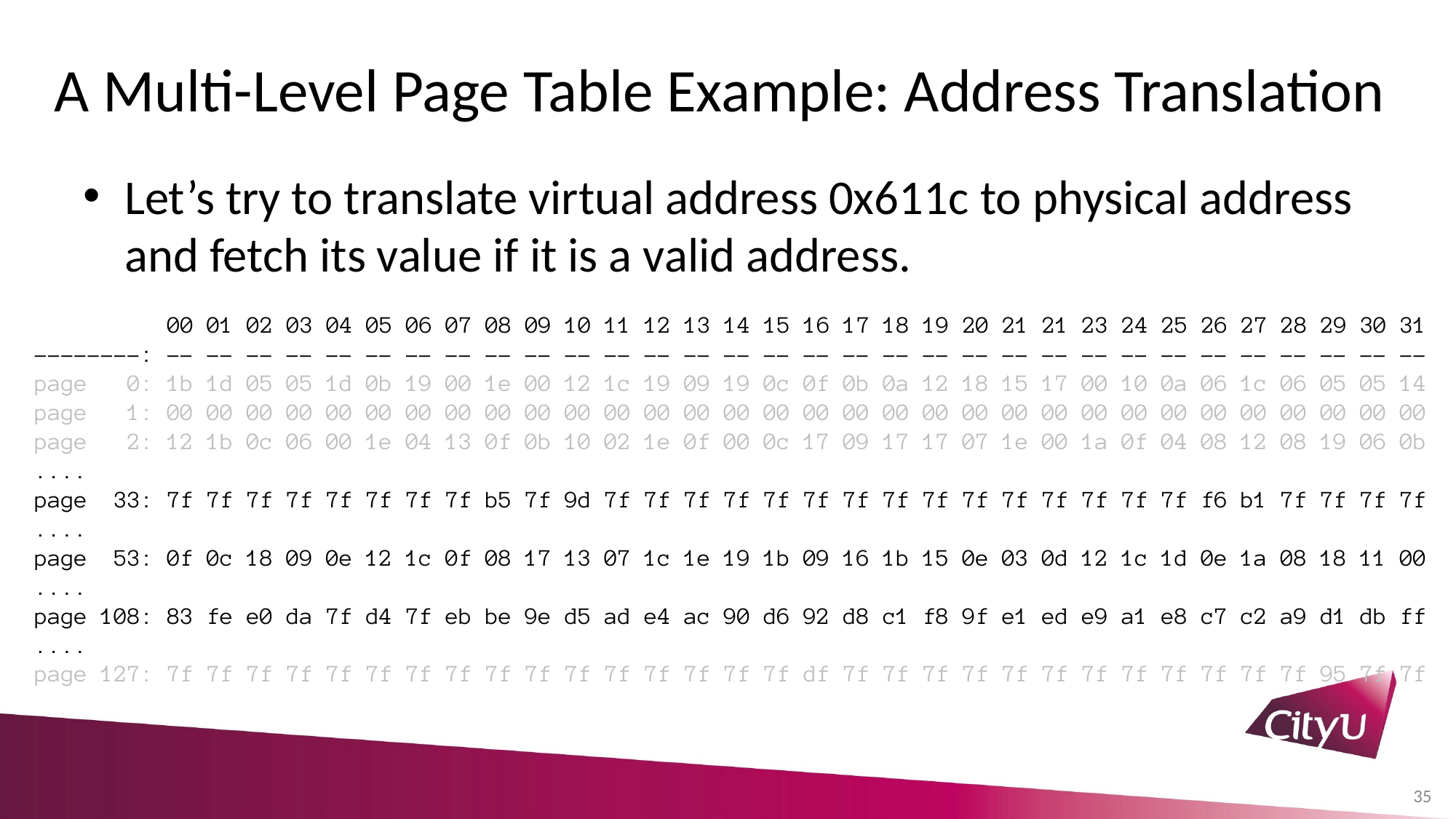

# A Multi-Level Page Table Example: Address Translation
Let’s try to translate virtual address 0x611c to physical address and fetch its value if it is a valid address.

          00 01 02 03 04 05 06 07 08 09 10 11 12 13 14 15 16 17 18 19 20 21 21 23 24 25 26 27 28 29 30 31
--------: -- -- -- -- -- -- -- -- -- -- -- -- -- -- -- -- -- -- -- -- -- -- -- -- -- -- -- -- -- -- -- --
page   0: 1b 1d 05 05 1d 0b 19 00 1e 00 12 1c 19 09 19 0c 0f 0b 0a 12 18 15 17 00 10 0a 06 1c 06 05 05 14
page   1: 00 00 00 00 00 00 00 00 00 00 00 00 00 00 00 00 00 00 00 00 00 00 00 00 00 00 00 00 00 00 00 00
page   2: 12 1b 0c 06 00 1e 04 13 0f 0b 10 02 1e 0f 00 0c 17 09 17 17 07 1e 00 1a 0f 04 08 12 08 19 06 0b
....
page  33: 7f 7f 7f 7f 7f 7f 7f 7f b5 7f 9d 7f 7f 7f 7f 7f 7f 7f 7f 7f 7f 7f 7f 7f 7f 7f f6 b1 7f 7f 7f 7f
....
page  53: 0f 0c 18 09 0e 12 1c 0f 08 17 13 07 1c 1e 19 1b 09 16 1b 15 0e 03 0d 12 1c 1d 0e 1a 08 18 11 00
....
page 108: 83 fe e0 da 7f d4 7f eb be 9e d5 ad e4 ac 90 d6 92 d8 c1 f8 9f e1 ed e9 a1 e8 c7 c2 a9 d1 db ff
....
page 127: 7f 7f 7f 7f 7f 7f 7f 7f 7f 7f 7f 7f 7f 7f 7f 7f df 7f 7f 7f 7f 7f 7f 7f 7f 7f 7f 7f 7f 95 7f 7f
35